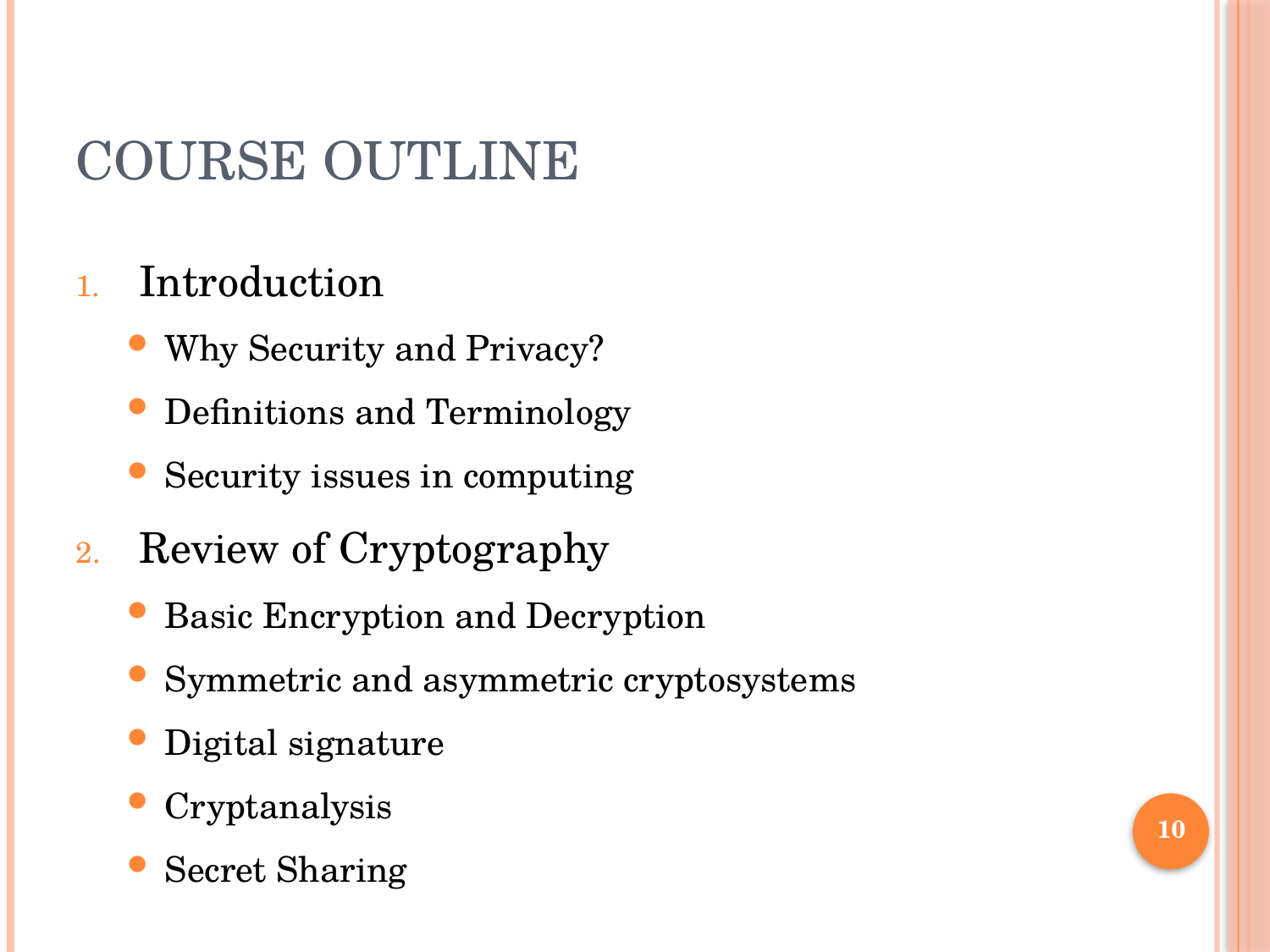

# Course Outline
Introduction
Why Security and Privacy?
Definitions and Terminology
Security issues in computing
Review of Cryptography
Basic Encryption and Decryption
Symmetric and asymmetric cryptosystems
Digital signature
Cryptanalysis
Secret Sharing
10